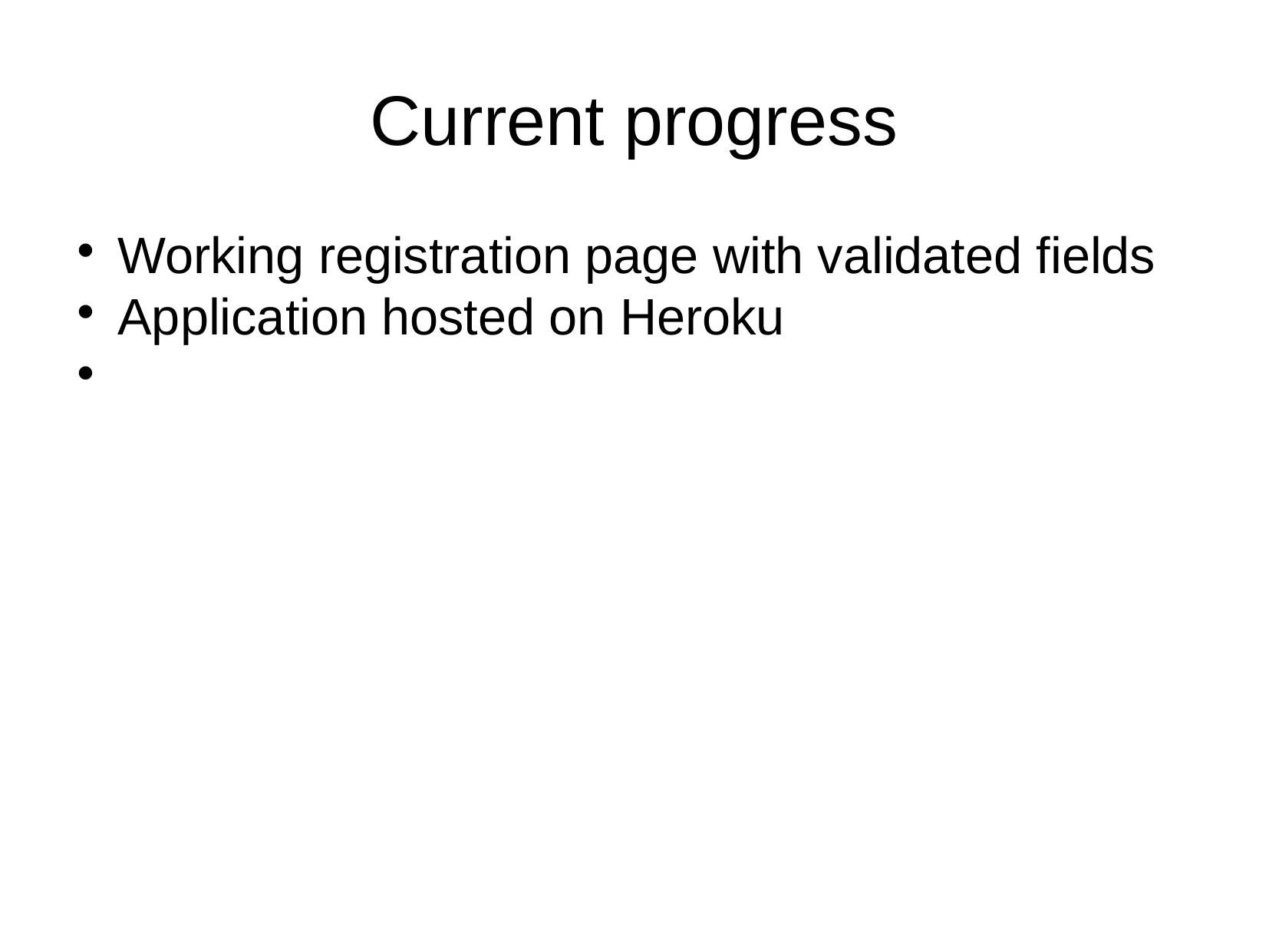

Current progress
Working registration page with validated fields
Application hosted on Heroku